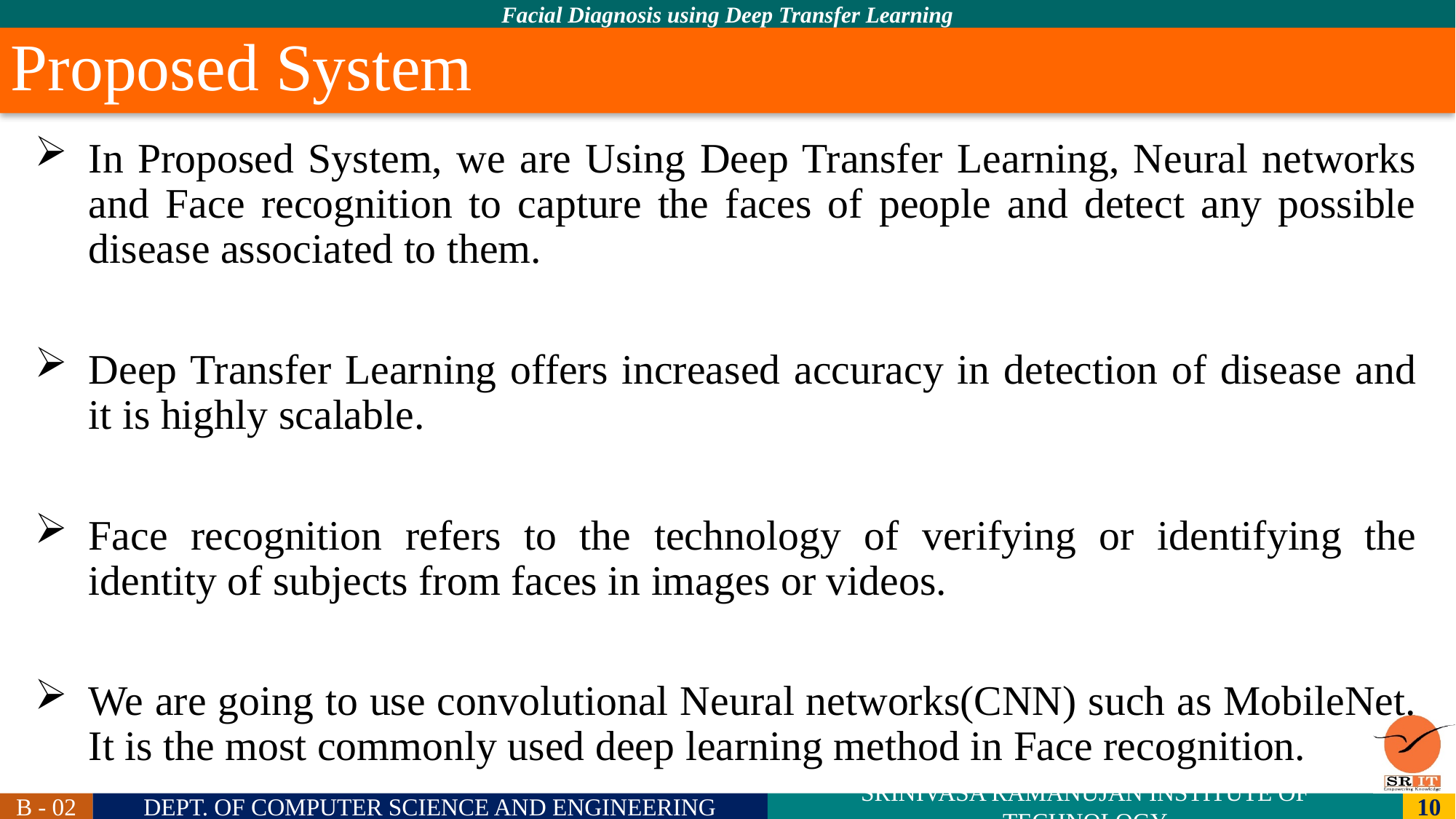

# Proposed System
In Proposed System, we are Using Deep Transfer Learning, Neural networks and Face recognition to capture the faces of people and detect any possible disease associated to them.

Deep Transfer Learning offers increased accuracy in detection of disease and it is highly scalable.

Face recognition refers to the technology of verifying or identifying the identity of subjects from faces in images or videos.

We are going to use convolutional Neural networks(CNN) such as MobileNet. It is the most commonly used deep learning method in Face recognition.